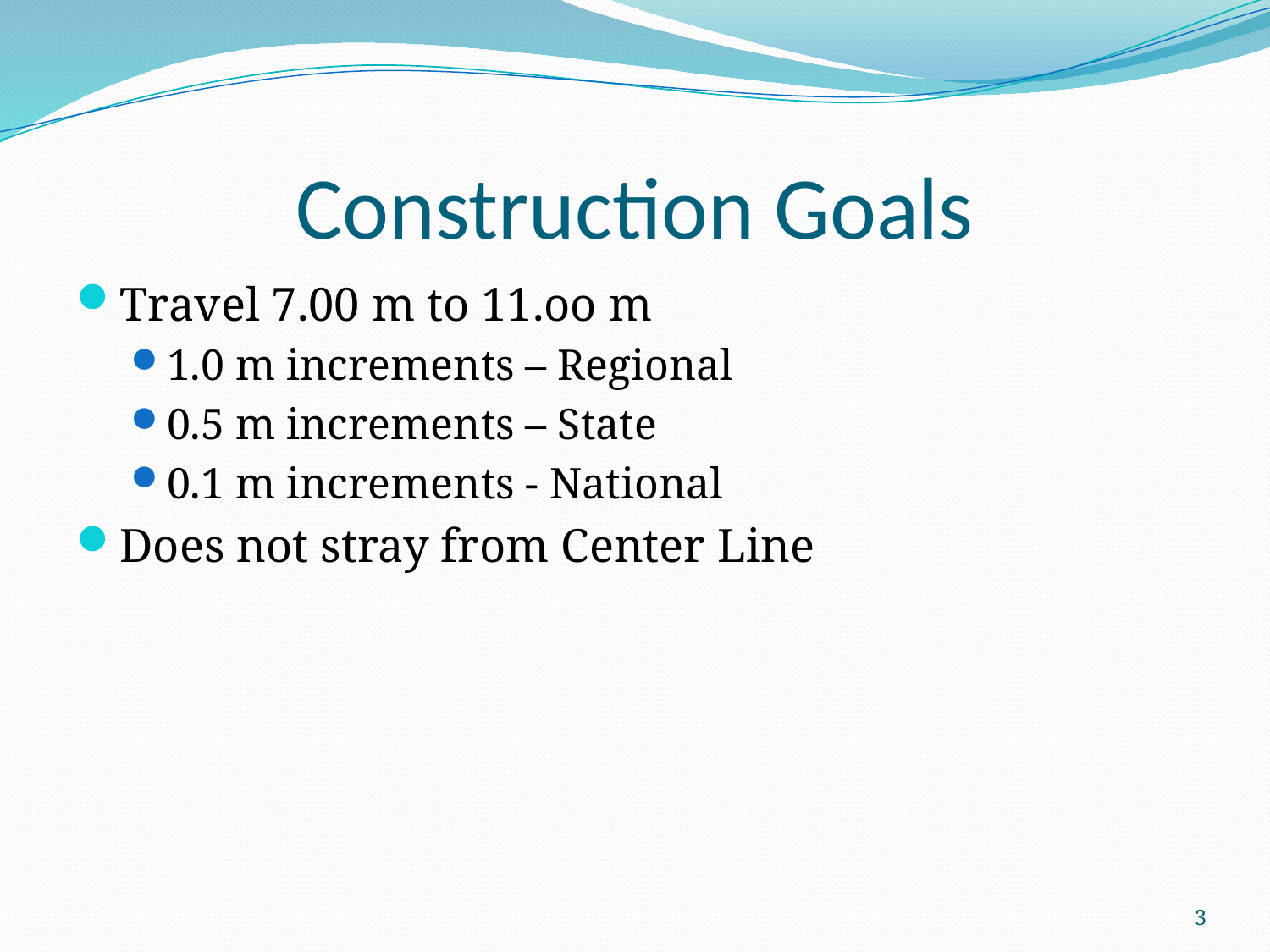

# Construction Goals
Travel 7.00 m to 11.oo m
1.0 m increments – Regional
0.5 m increments – State
0.1 m increments - National
Does not stray from Center Line

3